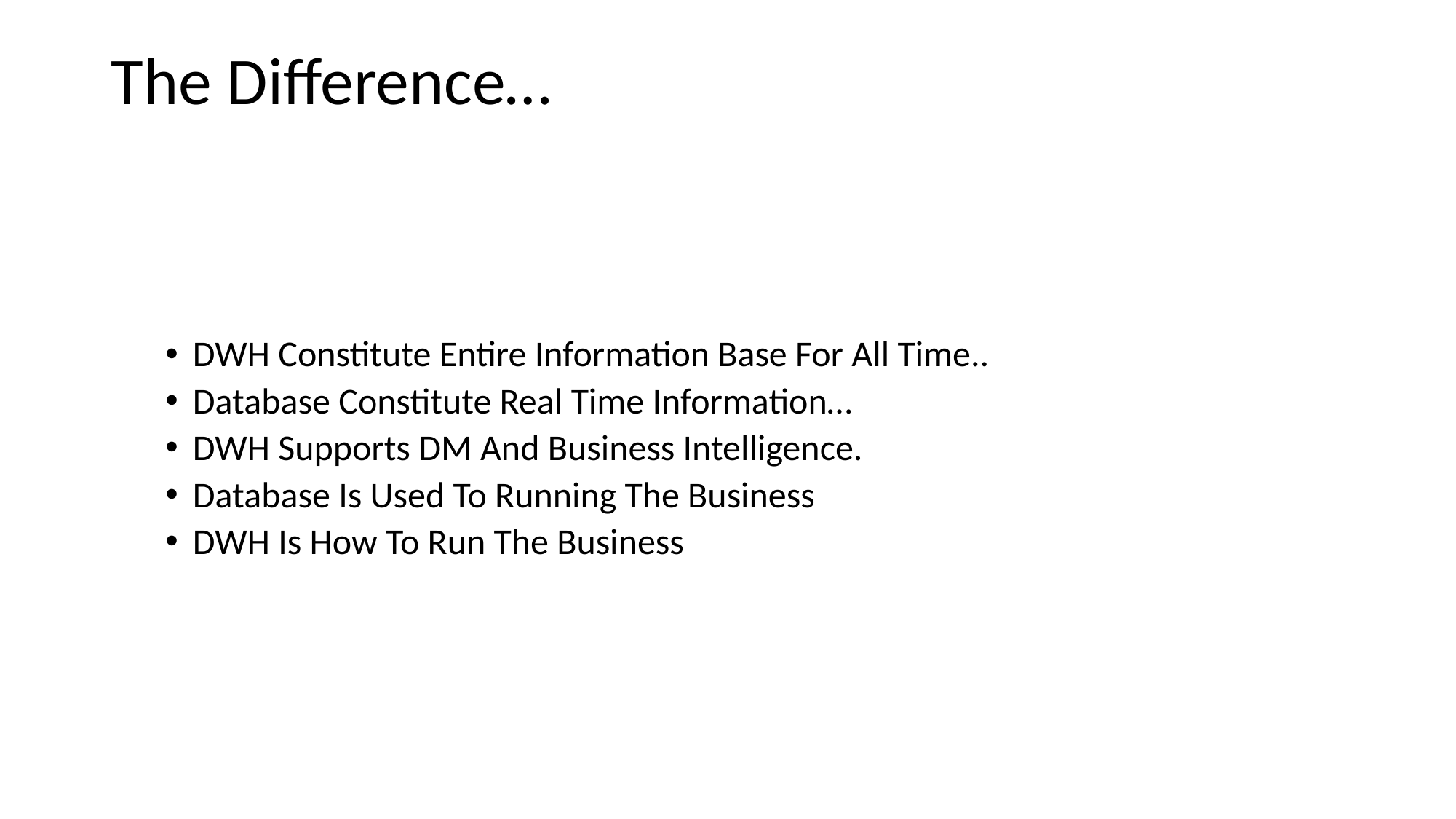

# The Difference…

DWH Constitute Entire Information Base For All Time..
Database Constitute Real Time Information…
DWH Supports DM And Business Intelligence.
Database Is Used To Running The Business
DWH Is How To Run The Business